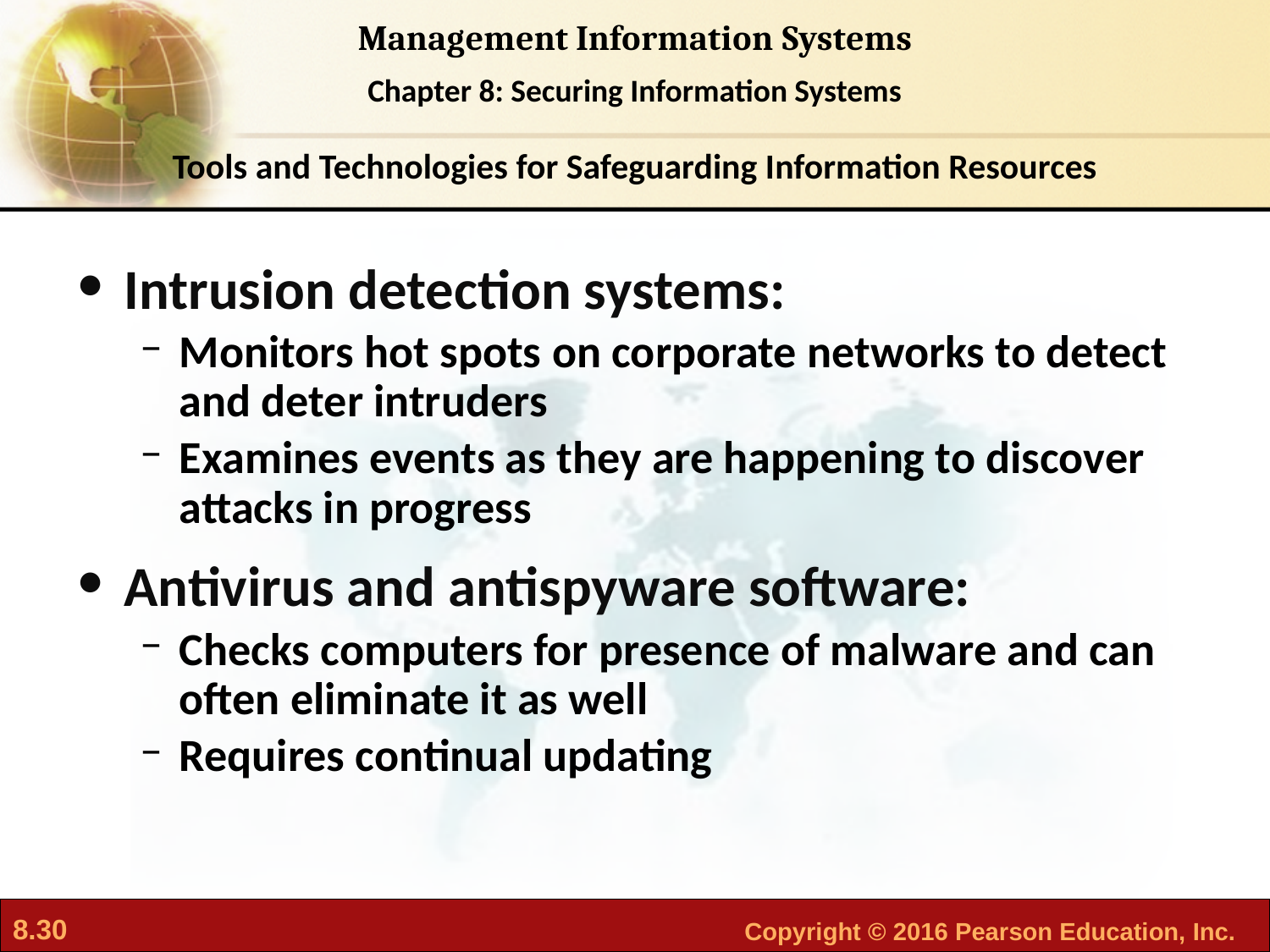

Tools and Technologies for Safeguarding Information Resources
Intrusion detection systems:
Monitors hot spots on corporate networks to detect and deter intruders
Examines events as they are happening to discover attacks in progress
Antivirus and antispyware software:
Checks computers for presence of malware and can often eliminate it as well
Requires continual updating